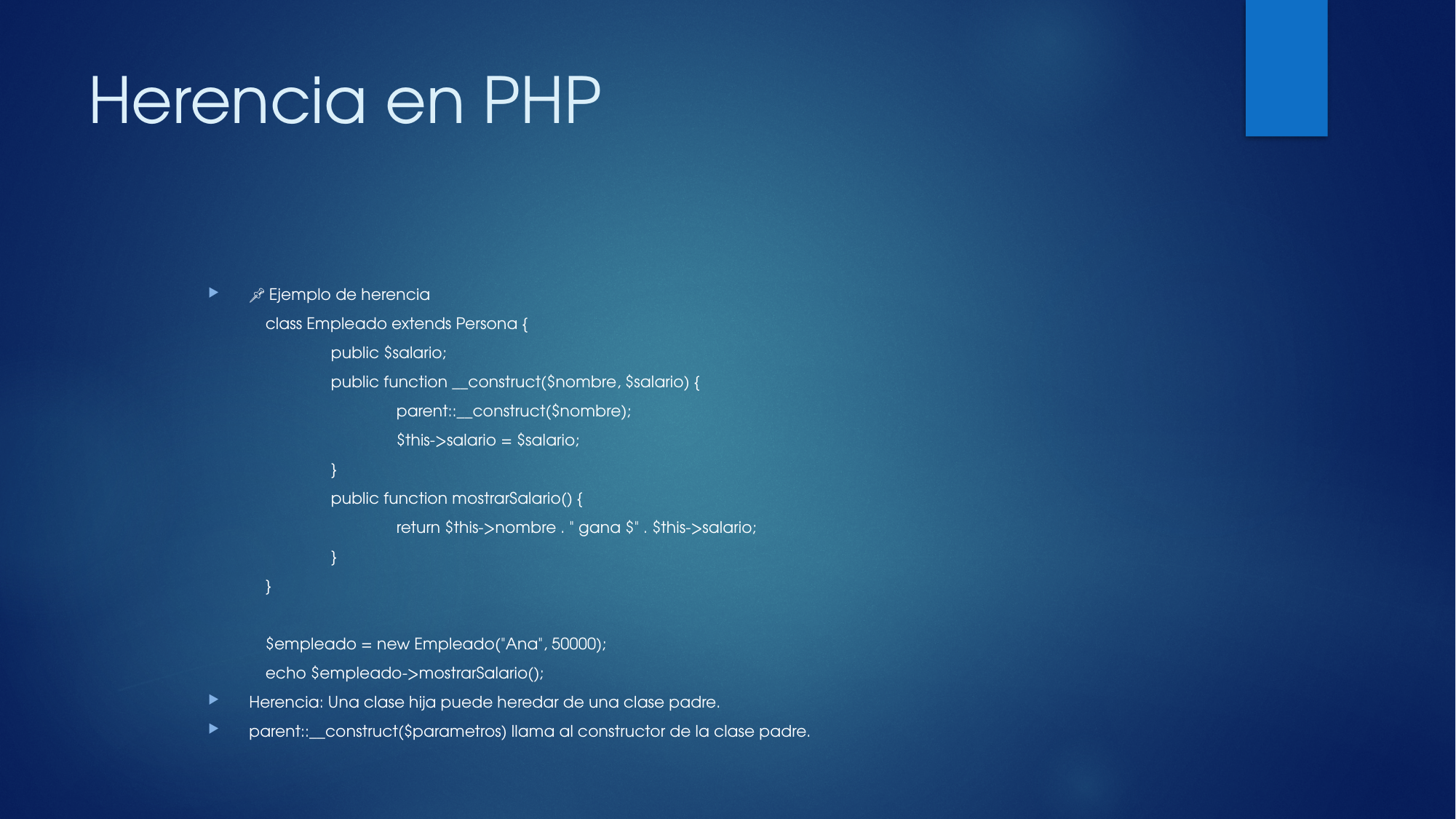

# Herencia en PHP

📌 Ejemplo de herencia
class Empleado extends Persona {
public $salario;
public function __construct($nombre, $salario) {
parent::__construct($nombre);
$this->salario = $salario;
}
public function mostrarSalario() {
return $this->nombre . " gana $" . $this->salario;
}
}

$empleado = new Empleado("Ana", 50000);
echo $empleado->mostrarSalario();
Herencia: Una clase hija puede heredar de una clase padre.
parent::__construct($parametros) llama al constructor de la clase padre.